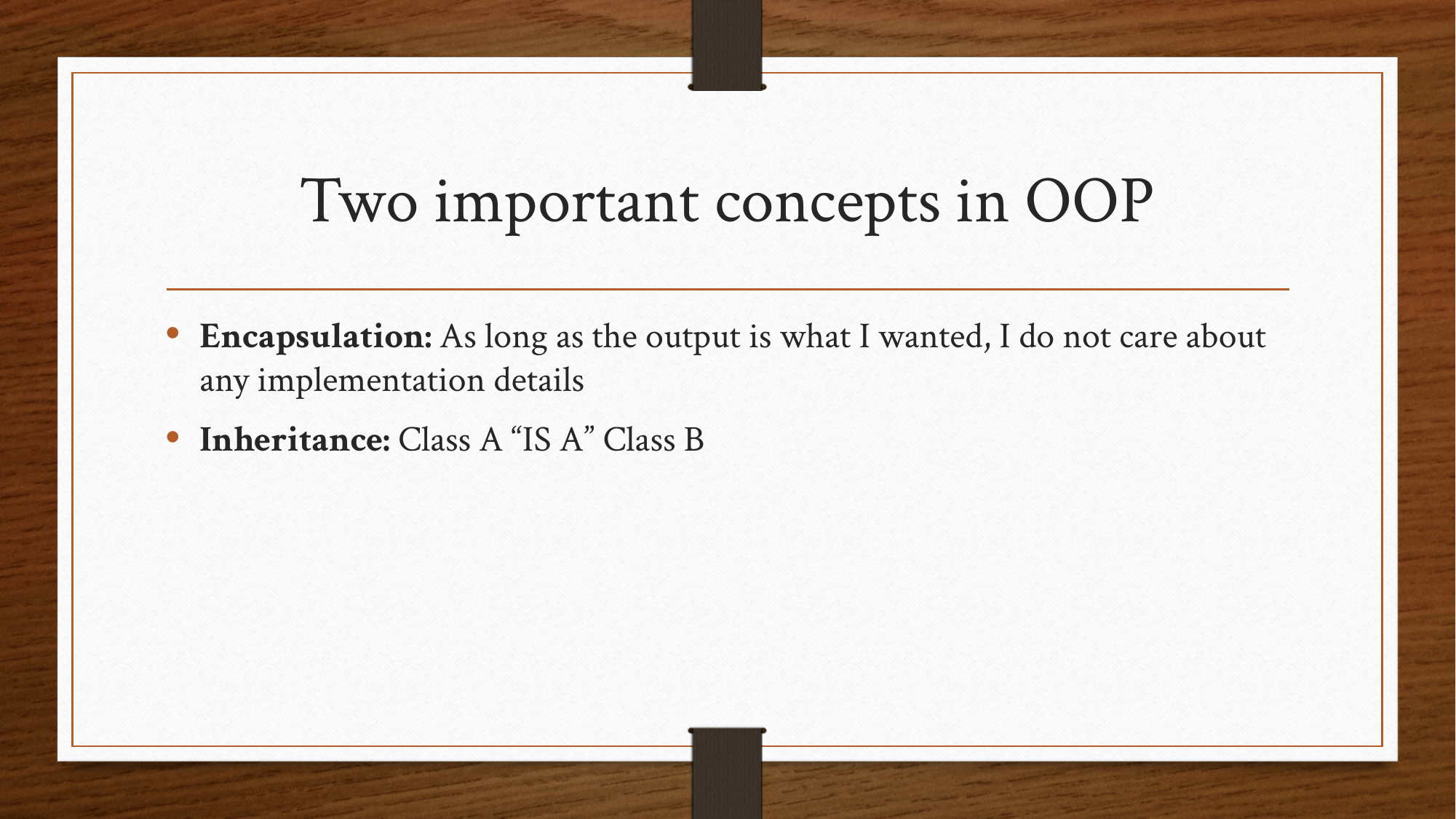

# Two important concepts in OOP
Encapsulation: As long as the output is what I wanted, I do not care about any implementation details
Inheritance: Class A “IS A” Class B